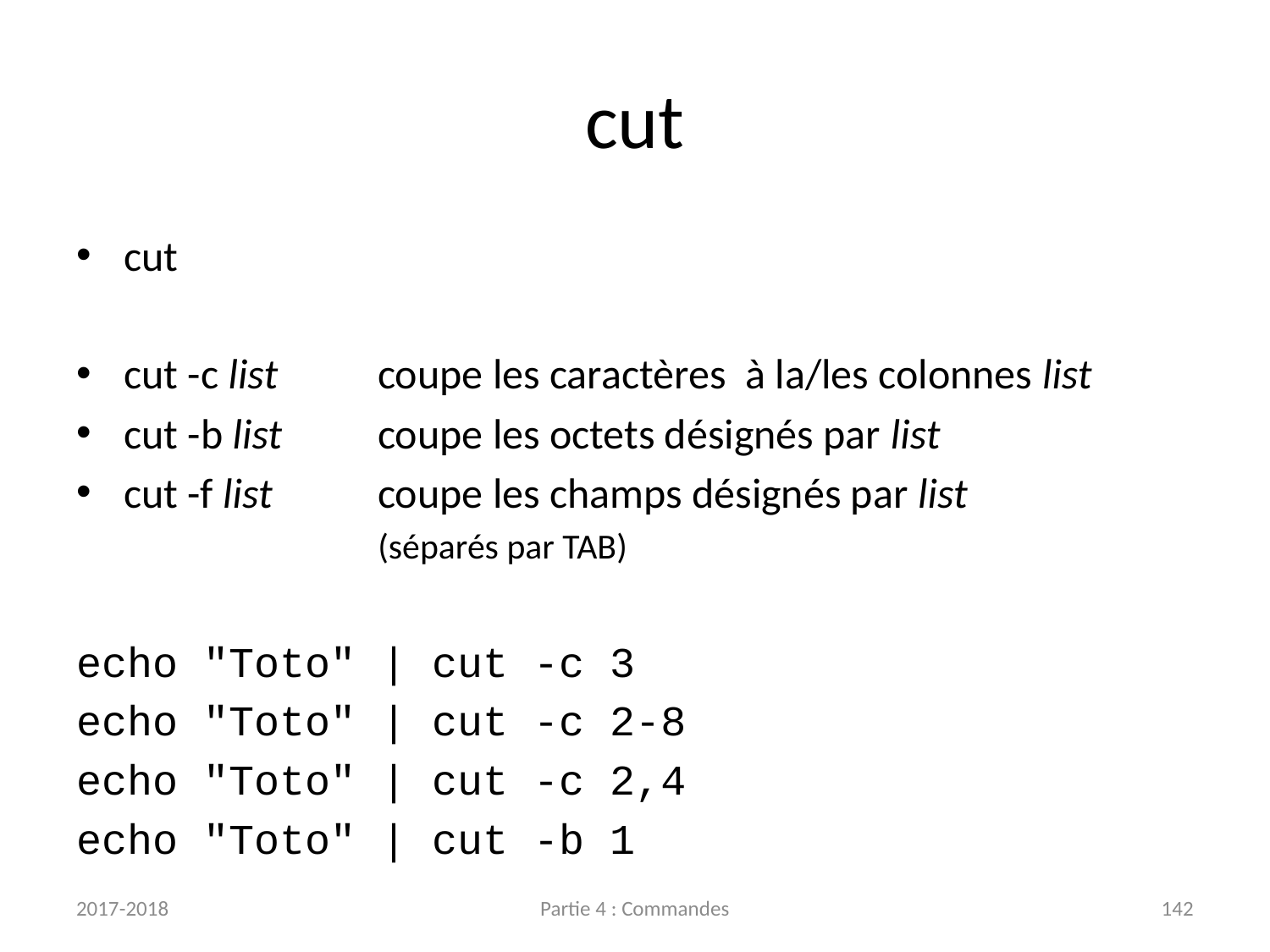

# cut
cut

cut -c list	coupe les caractères  à la/les colonnes list
cut -b list	coupe les octets désignés par list
cut -f list	coupe les champs désignés par list
		(séparés par TAB)

echo "Toto" | cut -c 3
echo "Toto" | cut -c 2-8
echo "Toto" | cut -c 2,4
echo "Toto" | cut -b 1
2017-2018
Partie 4 : Commandes
142